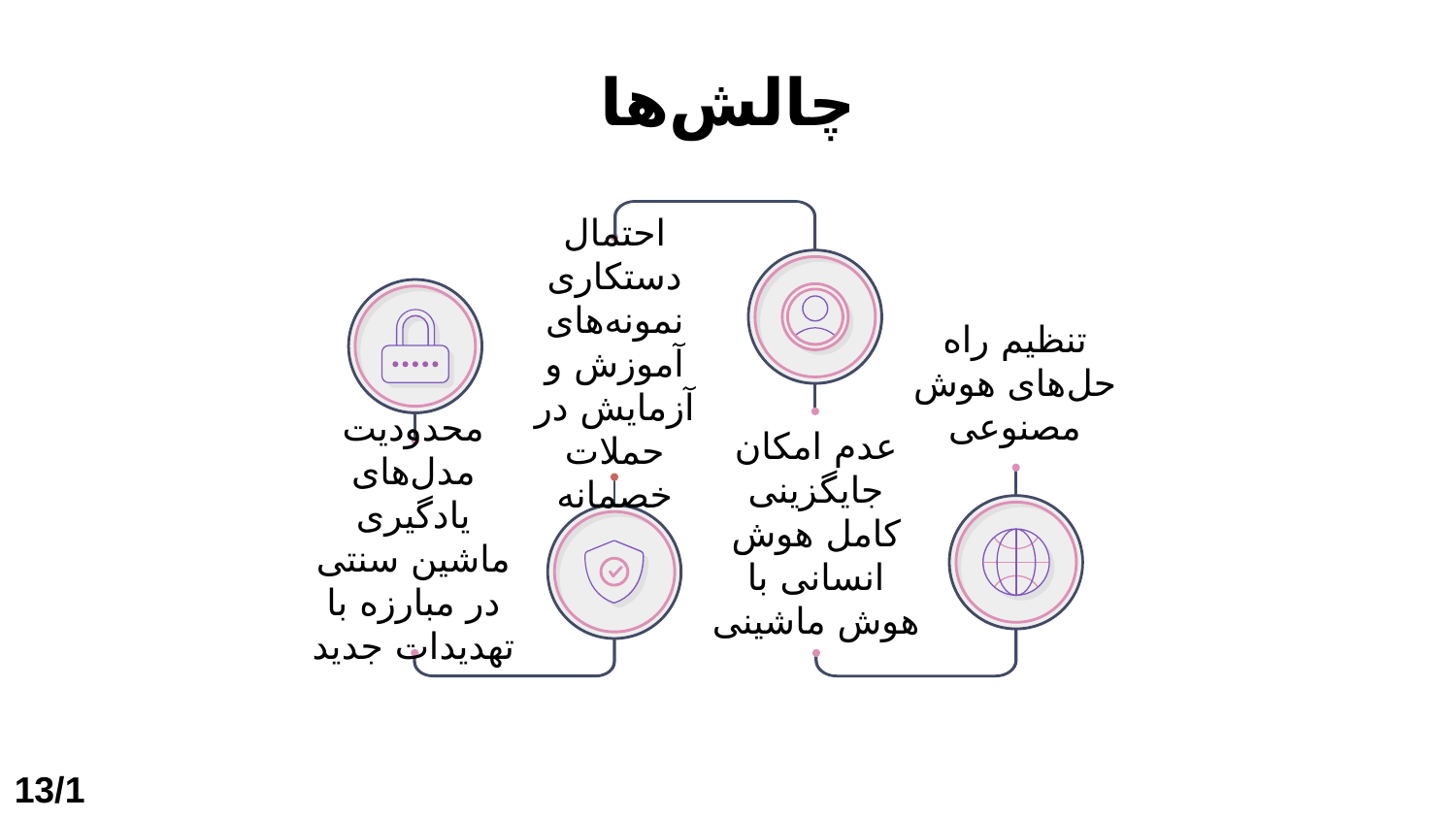

# چالش‌ها

احتمال دستکاری نمونه‌های آموزش و آزمایش در حملات خصمانه

تنظیم راه‌ حل‌های هوش مصنوعی

عدم امکان جایگزینی کامل هوش انسانی با هوش ماشینی

محدودیت مدل‌های یادگیری ماشین سنتی در مبارزه با تهدیدات جدید

13/15